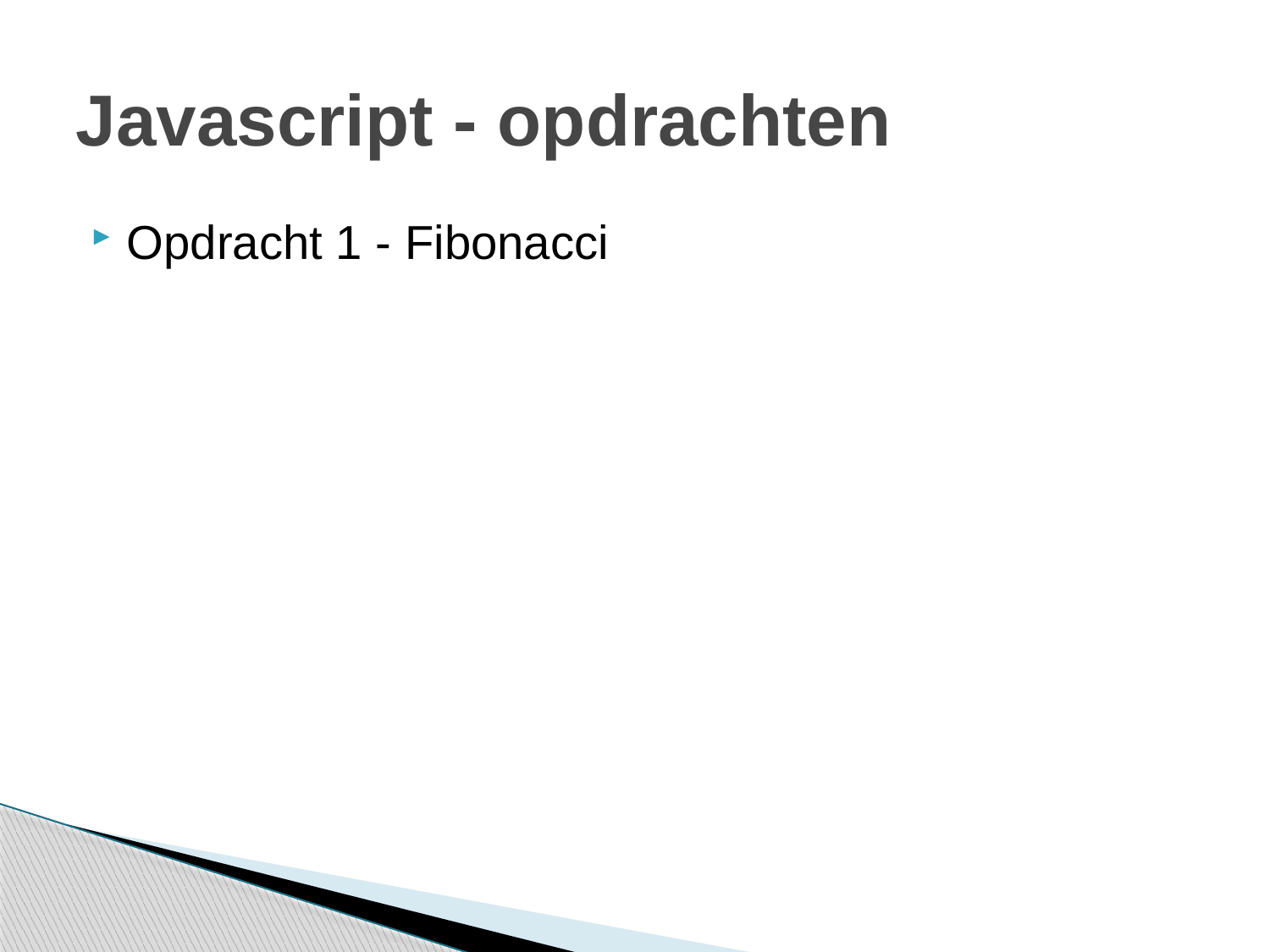

# Javascript - opdrachten
Opdracht 1 - Fibonacci